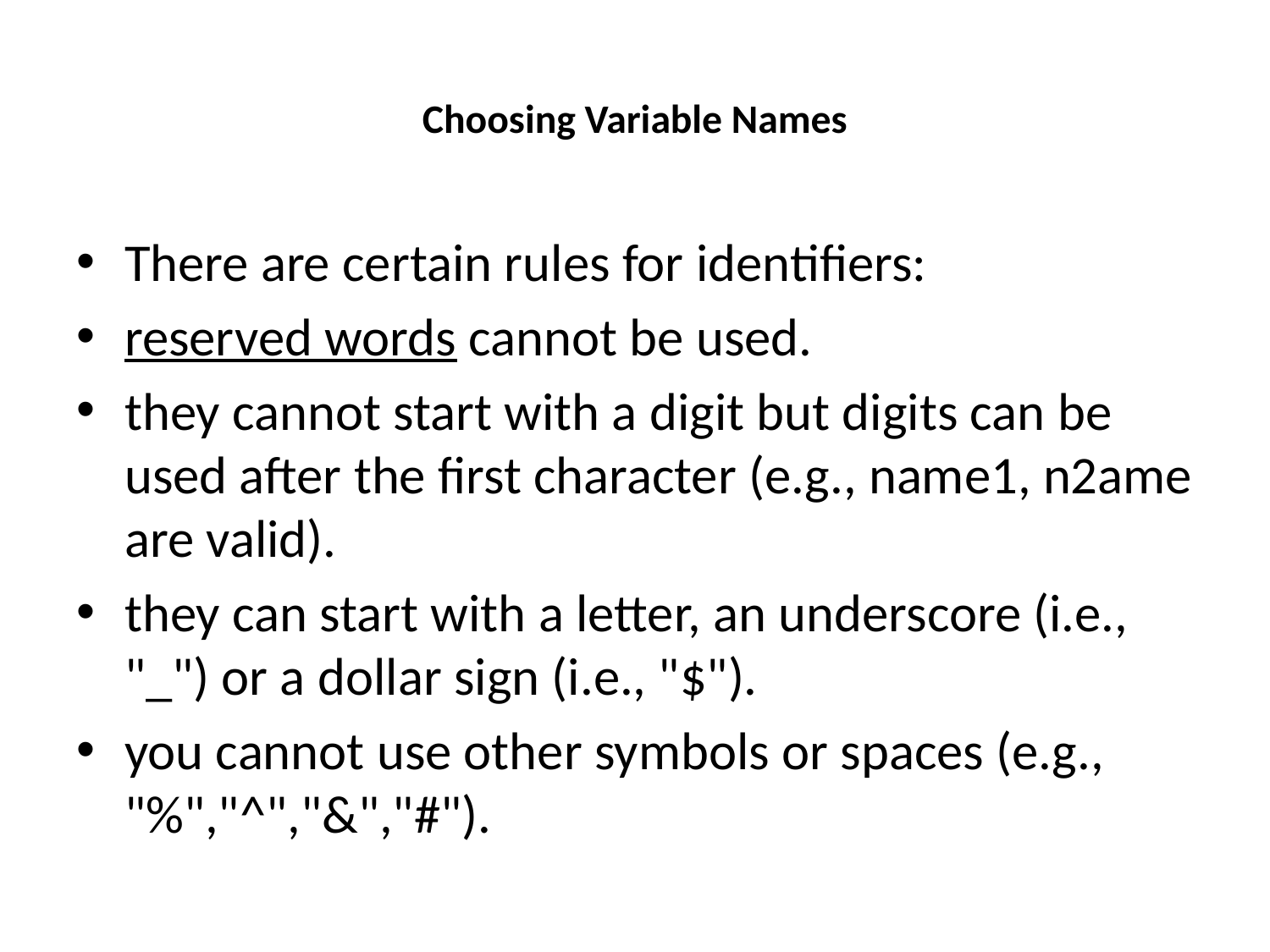

# Choosing Variable Names
There are certain rules for identifiers:
reserved words cannot be used.
they cannot start with a digit but digits can be used after the first character (e.g., name1, n2ame are valid).
they can start with a letter, an underscore (i.e., "_") or a dollar sign (i.e., "$").
you cannot use other symbols or spaces (e.g., "%","^","&","#").